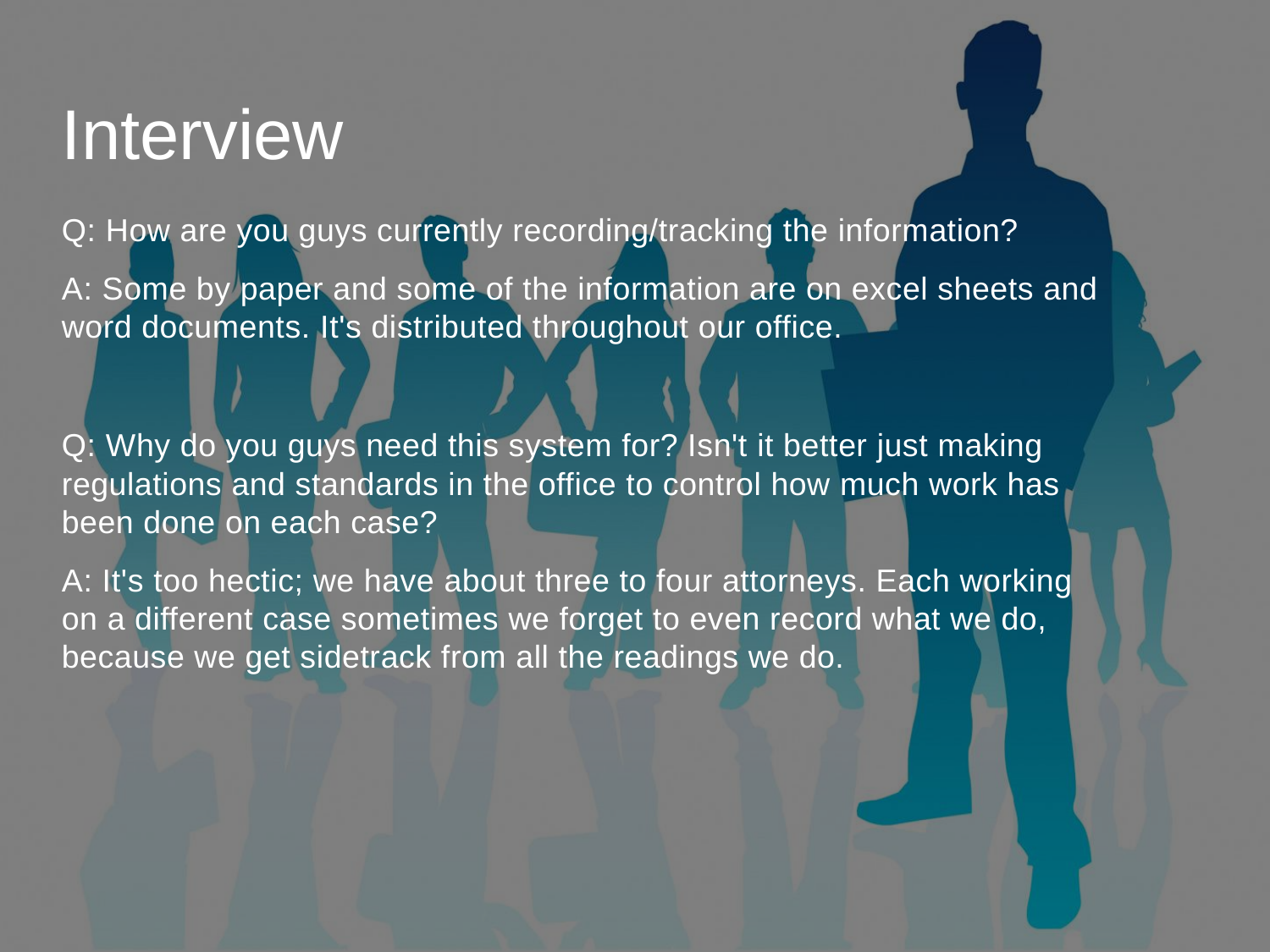

# Interview
Q: How are you guys currently recording/tracking the information?
A: Some by paper and some of the information are on excel sheets and word documents. It's distributed throughout our office.

Q: Why do you guys need this system for? Isn't it better just making regulations and standards in the office to control how much work has been done on each case?
A: It's too hectic; we have about three to four attorneys. Each working on a different case sometimes we forget to even record what we do, because we get sidetrack from all the readings we do.